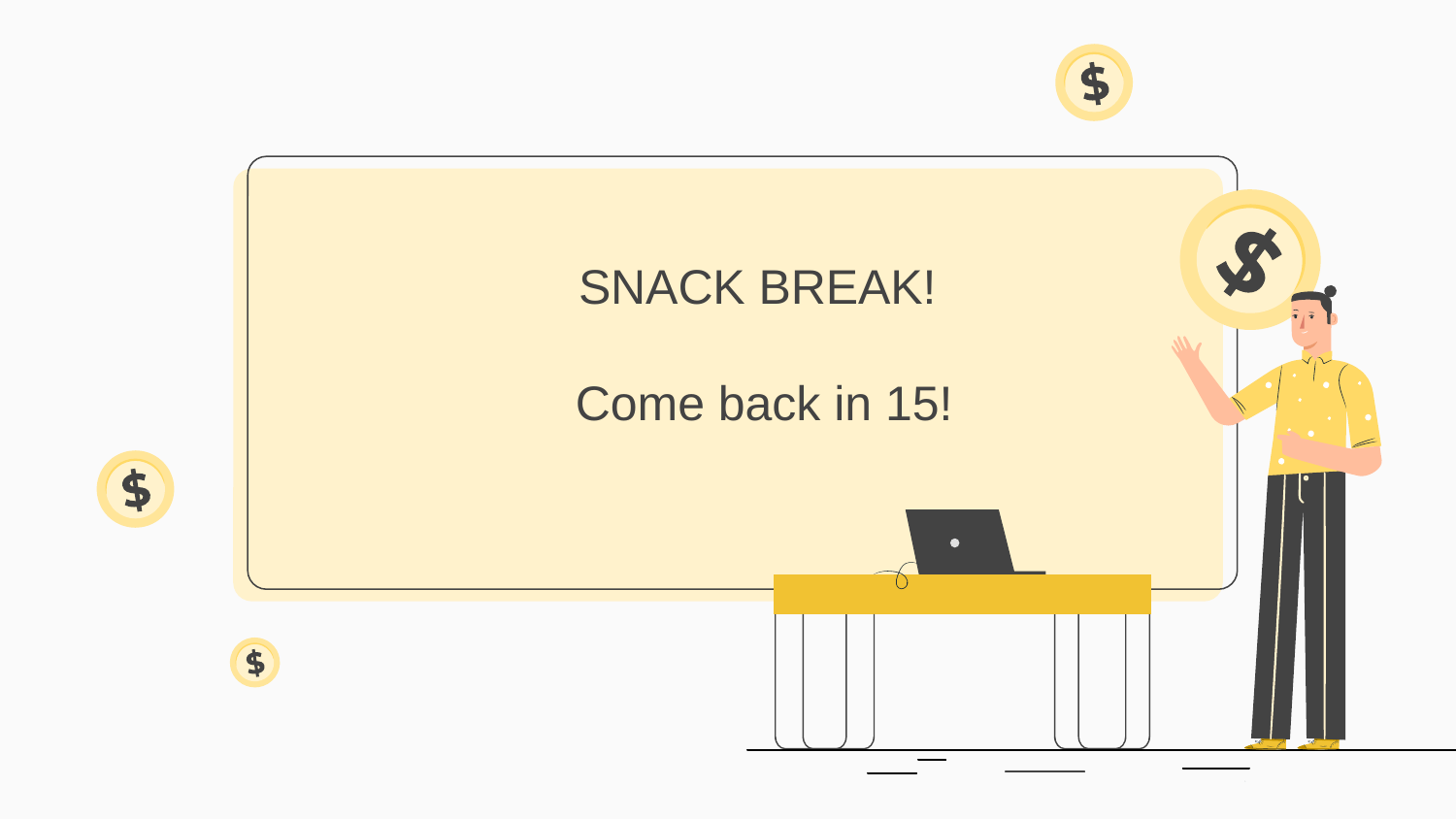

# SNACK BREAK!

Come back in 15!